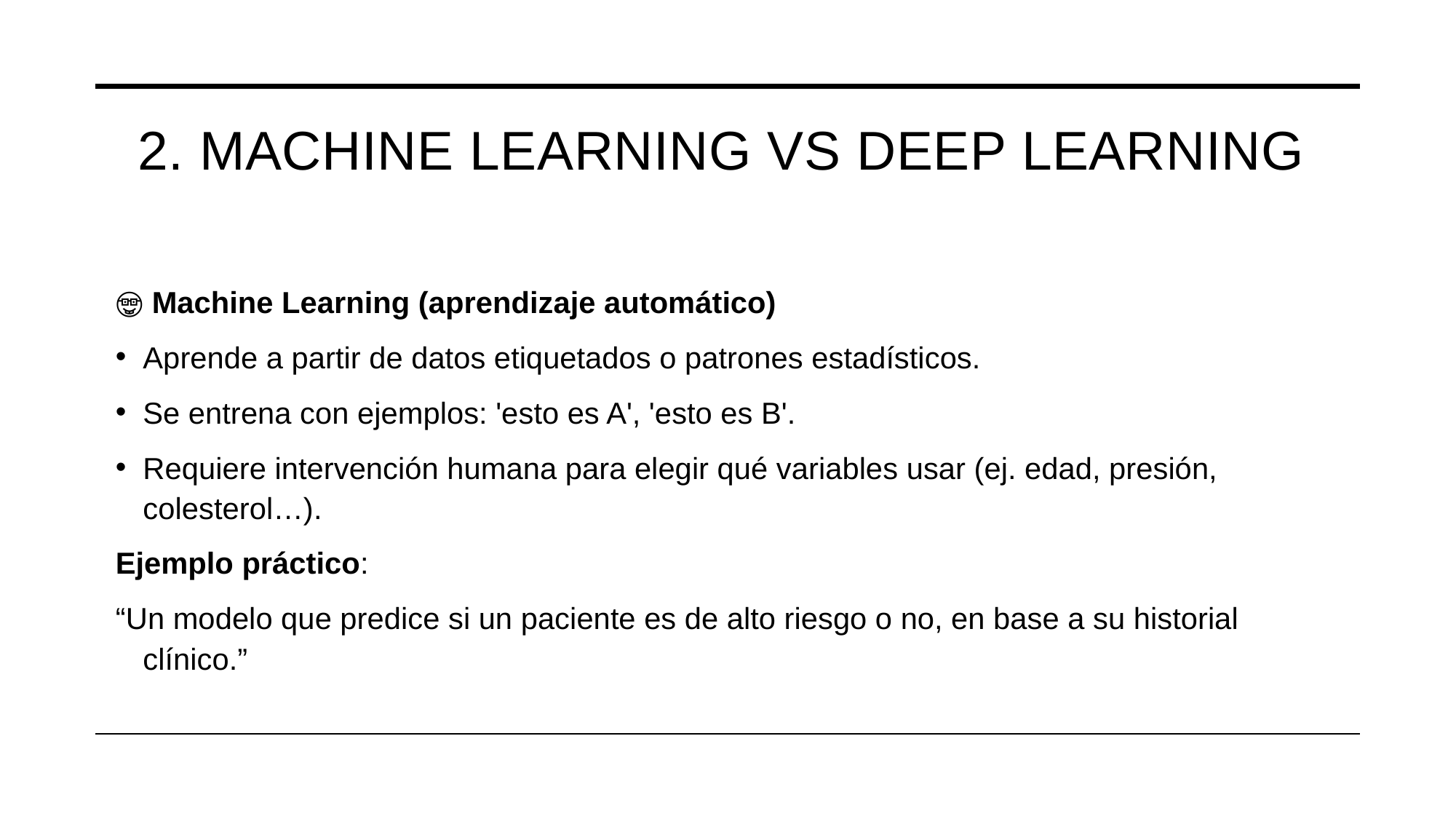

# 2. Machine Learning vs Deep Learning

🤓 Machine Learning (aprendizaje automático)
Aprende a partir de datos etiquetados o patrones estadísticos.
Se entrena con ejemplos: 'esto es A', 'esto es B'.
Requiere intervención humana para elegir qué variables usar (ej. edad, presión, colesterol…).
Ejemplo práctico:
“Un modelo que predice si un paciente es de alto riesgo o no, en base a su historial clínico.”